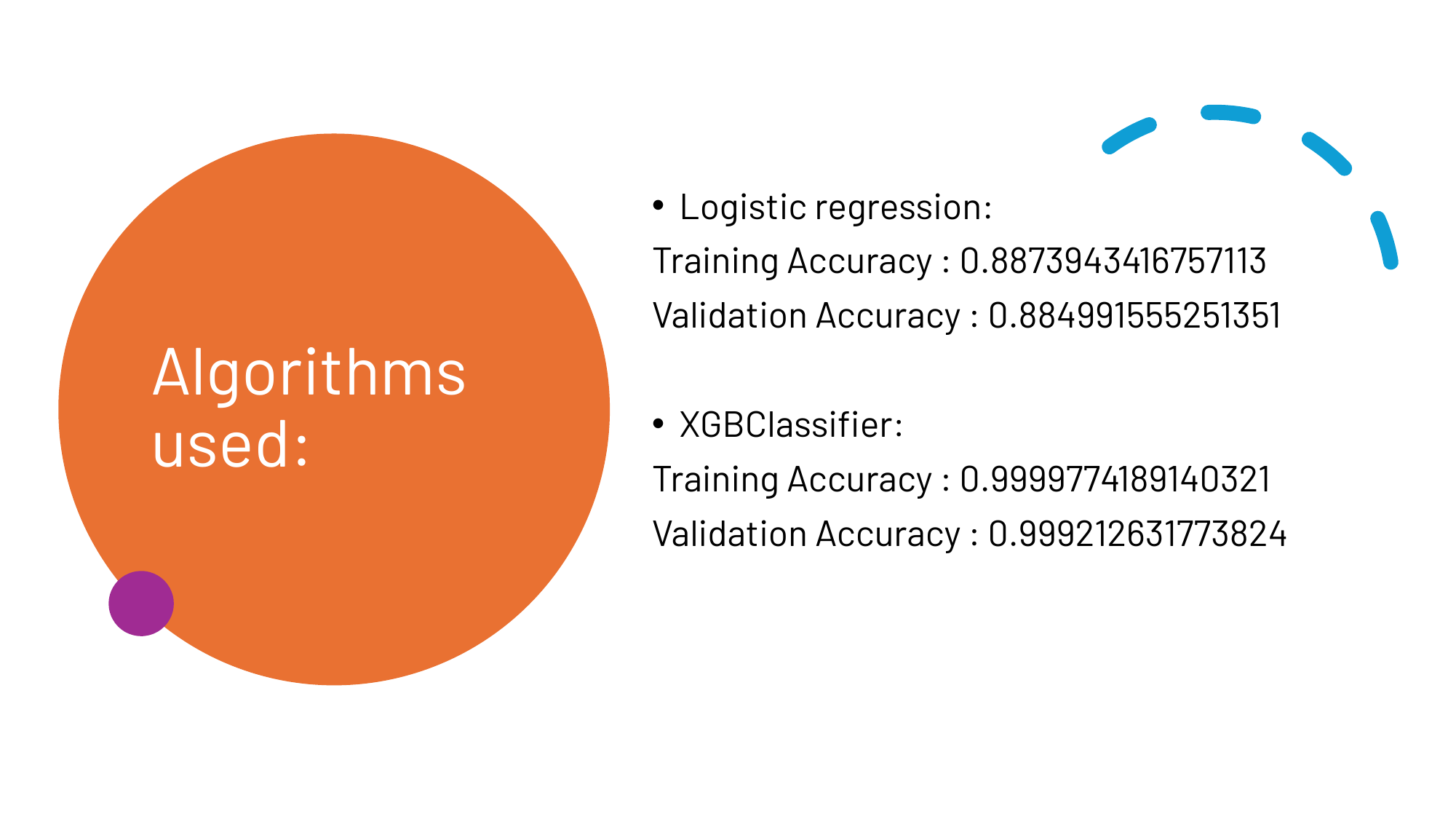

# Algorithms used:
Logistic regression:
Training Accuracy : 0.8873943416757113
Validation Accuracy : 0.884991555251351

XGBClassifier:
Training Accuracy : 0.9999774189140321
Validation Accuracy : 0.999212631773824